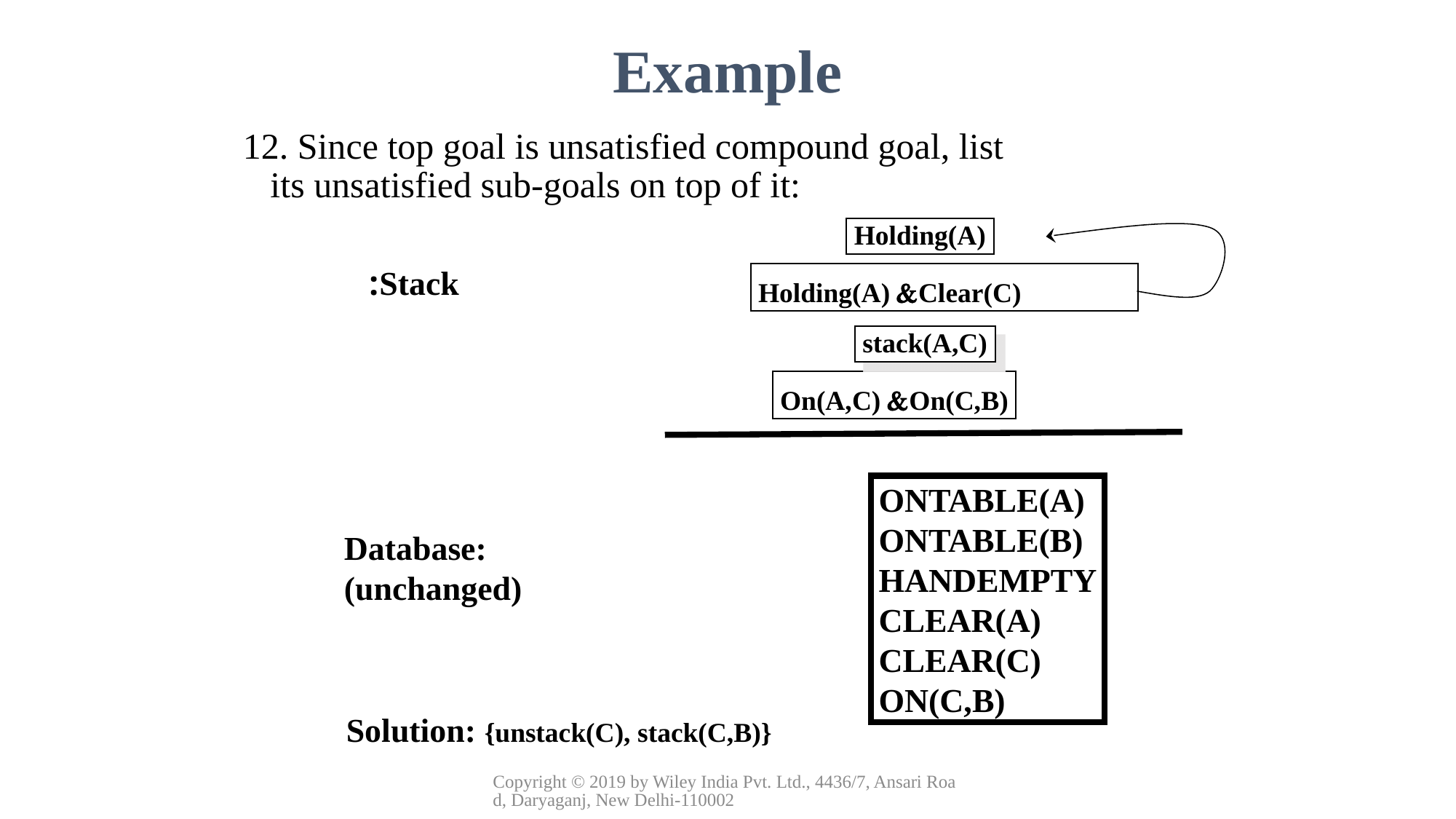

Example
12. Since top goal is unsatisfied compound goal, list its unsatisfied sub-goals on top of it:

Holding(A)
Stack:
Holding(A) &Clear(C)
stack(A,C)
On(A,C) &On(C,B)

ONTABLE(A)
ONTABLE(B)
HANDEMPTY
CLEAR(A)
CLEAR(C)
ON(C,B)
Database:
(unchanged)
Solution: {unstack(C), stack(C,B)}
Copyright © 2019 by Wiley India Pvt. Ltd., 4436/7, Ansari Road, Daryaganj, New Delhi-110002